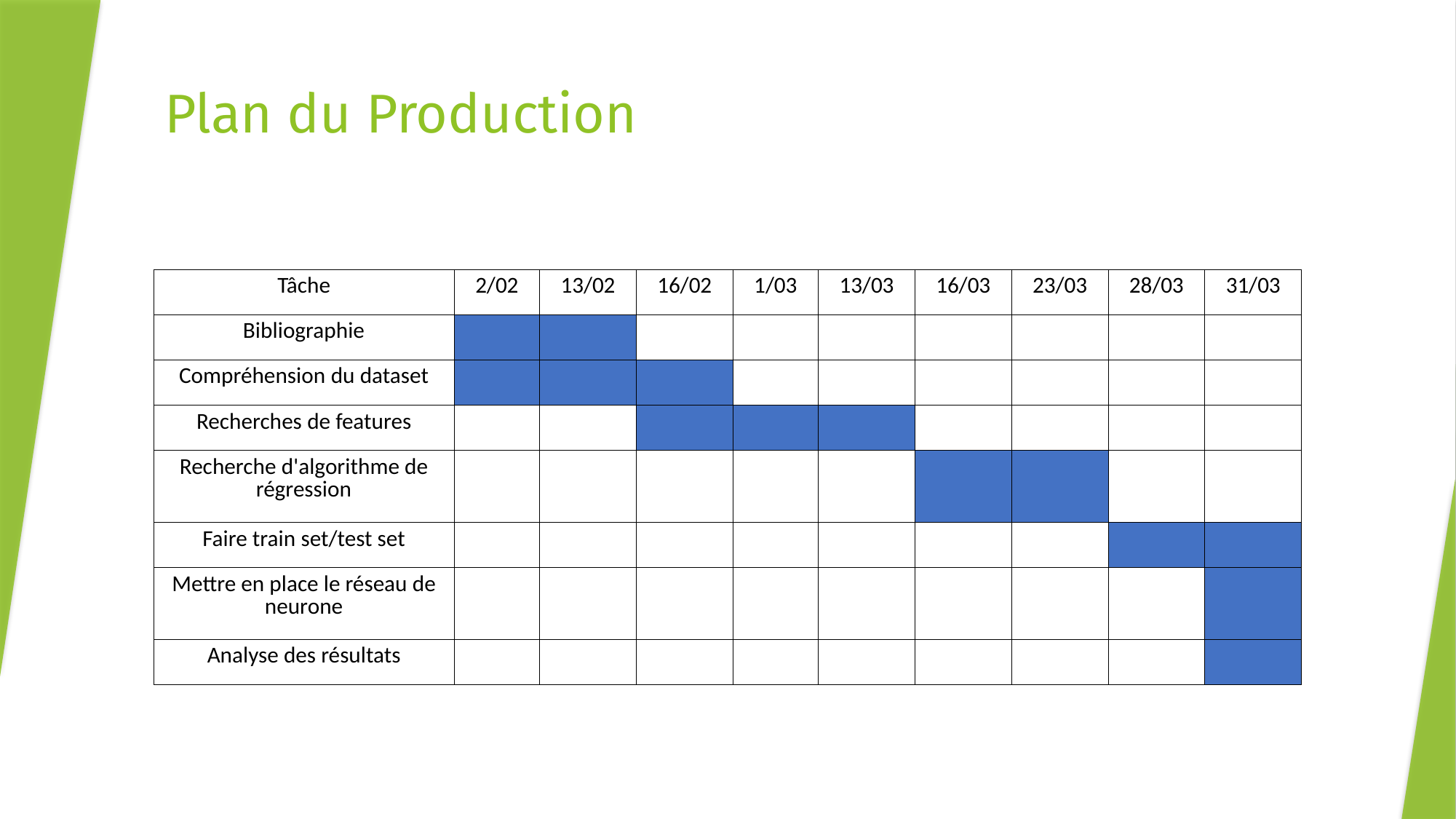

# Plan du Production
| Tâche​ | 2/02​ | 13/02​ | 16/02​ | 1/03​ | 13/03​ | 16/03​ | 23/03​ | 28/03​ | 31/03​ |
| --- | --- | --- | --- | --- | --- | --- | --- | --- | --- |
| Bibliographie​ | ​ | ​ | ​ | ​ | ​ | ​ | ​ | ​ | ​ |
| Compréhension du dataset​ | ​ | ​ | ​ | ​ | ​ | ​ | ​ | ​ | ​ |
| Recherches de features​ | ​ | ​ | ​ | ​ | ​ | ​ | ​ | ​ | ​ |
| Recherche d'algorithme de régression​ | ​ | ​ | ​ | ​ | ​ | ​ | ​ | ​ | ​ |
| Faire train set/test set​ | ​ | ​ | ​ | ​ | ​ | ​ | ​ | ​ | ​ |
| Mettre en place le réseau de neurone​ | ​ | ​ | ​ | ​ | ​ | ​ | ​ | ​ | ​ |
| Analyse des résultats​ | ​ | ​ | ​ | ​ | ​ | ​ | ​ | ​ | ​ |